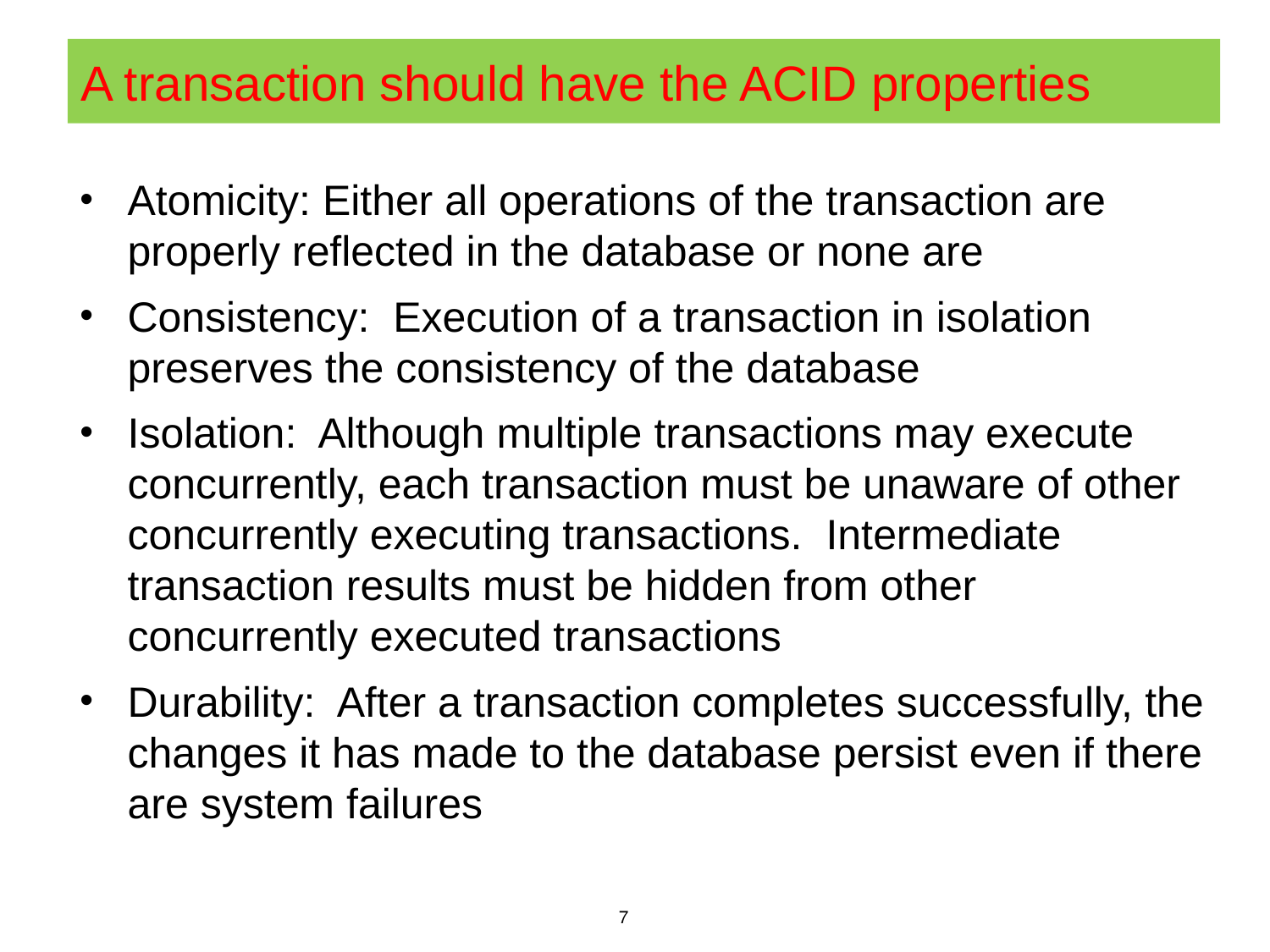

# A transaction should have the ACID properties
Atomicity: Either all operations of the transaction are properly reflected in the database or none are
Consistency:  Execution of a transaction in isolation preserves the consistency of the database
Isolation:  Although multiple transactions may execute concurrently, each transaction must be unaware of other concurrently executing transactions.  Intermediate transaction results must be hidden from other concurrently executed transactions
Durability:  After a transaction completes successfully, the changes it has made to the database persist even if there are system failures